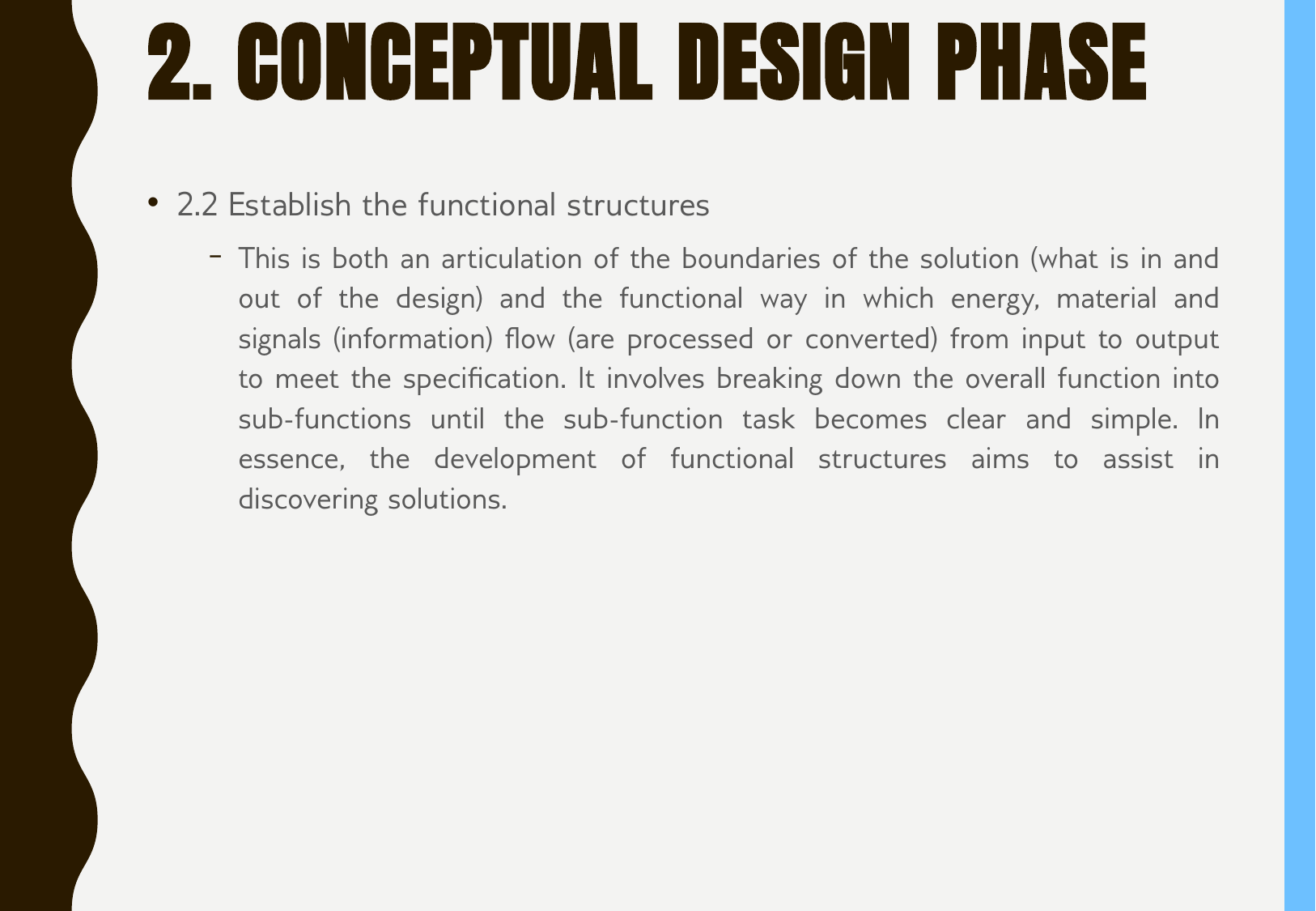

# 2. Conceptual design phase
2.2 Establish the functional structures
This is both an articulation of the boundaries of the solution (what is in and out of the design) and the functional way in which energy, material and signals (information) flow (are processed or converted) from input to output to meet the specification. It involves breaking down the overall function into sub-functions until the sub-function task becomes clear and simple. In essence, the development of functional structures aims to assist in discovering solutions.